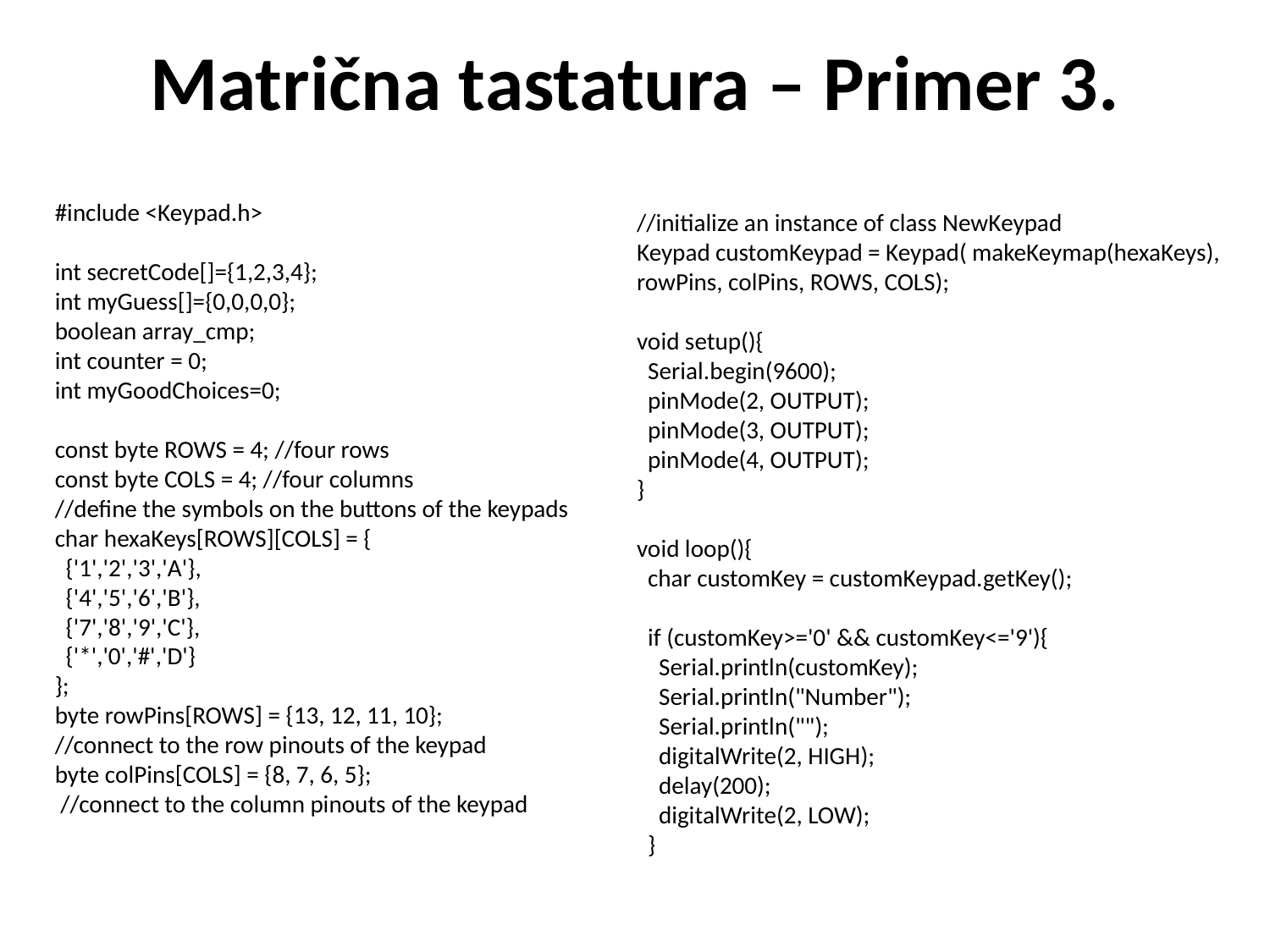

# Matrična tastatura – Primer 3.
#include <Keypad.h>

int secretCode[]={1,2,3,4};
int myGuess[]={0,0,0,0};
boolean array_cmp;
int counter = 0;
int myGoodChoices=0;

const byte ROWS = 4; //four rows
const byte COLS = 4; //four columns
//define the symbols on the buttons of the keypads
char hexaKeys[ROWS][COLS] = {
  {'1','2','3','A'},
  {'4','5','6','B'},
  {'7','8','9','C'},
  {'*','0','#','D'}
};
byte rowPins[ROWS] = {13, 12, 11, 10};
//connect to the row pinouts of the keypad
byte colPins[COLS] = {8, 7, 6, 5};
 //connect to the column pinouts of the keypad
//initialize an instance of class NewKeypad
Keypad customKeypad = Keypad( makeKeymap(hexaKeys), rowPins, colPins, ROWS, COLS);

void setup(){
  Serial.begin(9600);
  pinMode(2, OUTPUT);
  pinMode(3, OUTPUT);
  pinMode(4, OUTPUT);
}

void loop(){
  char customKey = customKeypad.getKey();

  if (customKey>='0' && customKey<='9'){
    Serial.println(customKey);
    Serial.println("Number");
    Serial.println("");
    digitalWrite(2, HIGH);
    delay(200);
    digitalWrite(2, LOW);
  }